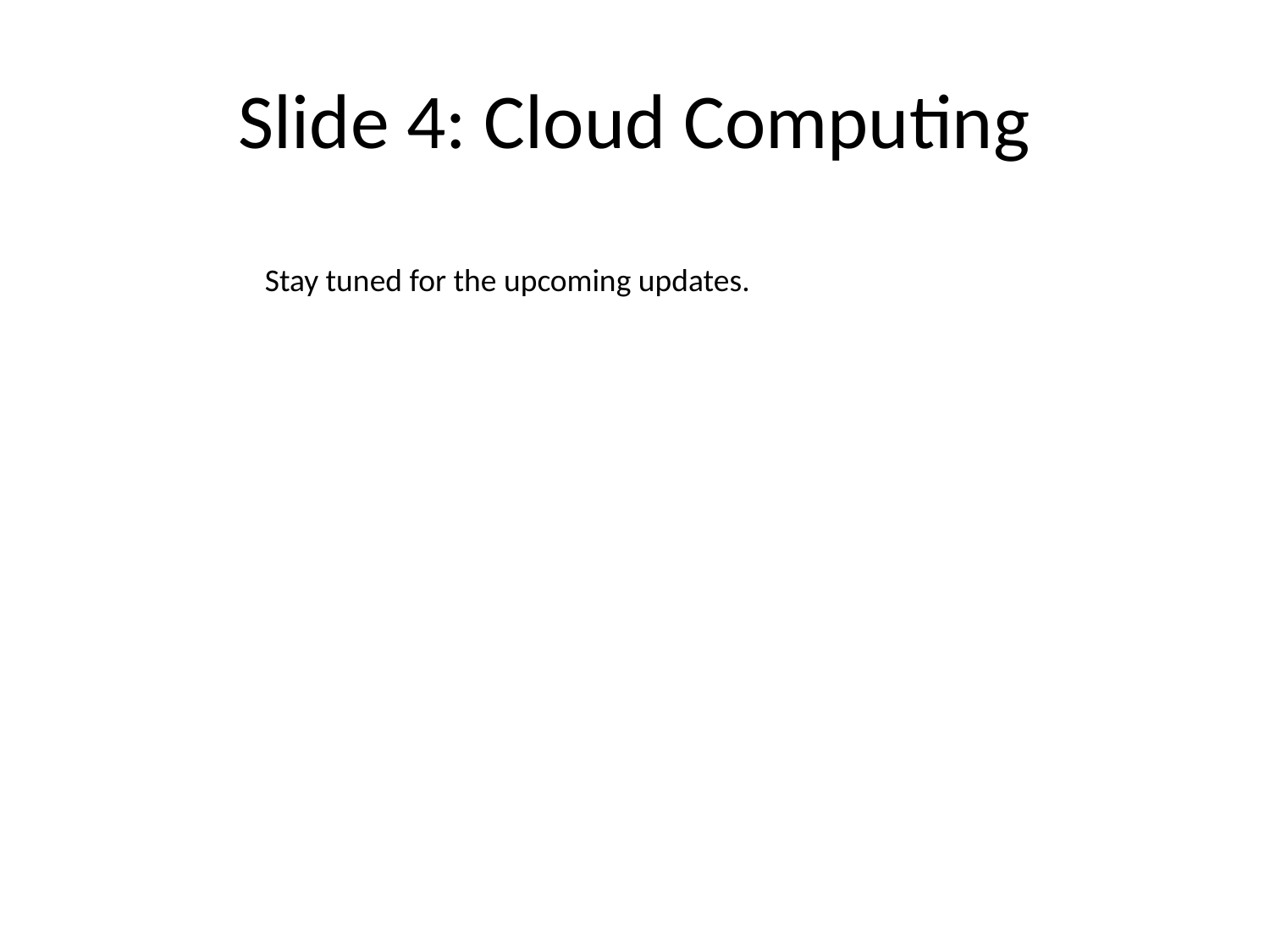

# Slide 4: Cloud Computing
Stay tuned for the upcoming updates.